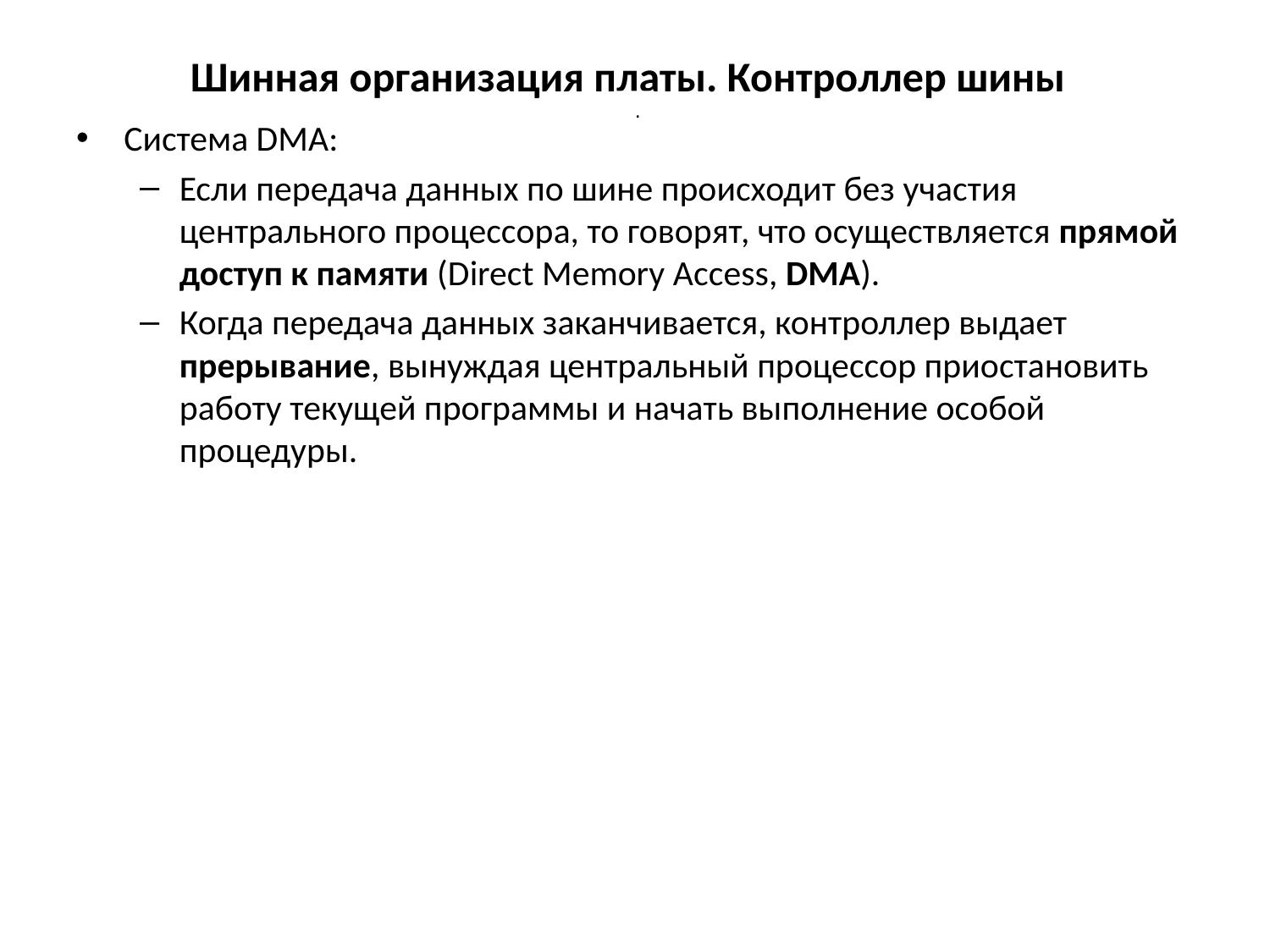

# Шинная организация платы. Контроллер шины
 .
Система DMA:
Если передача данных по шине происходит без участия центрального процессора, то говорят, что осуществляется прямой доступ к памяти (Direct Memory Access, DMA).
Когда передача данных заканчивается, контроллер выдает прерывание, вынуждая центральный процессор приостановить работу текущей программы и начать выполнение особой процедуры.